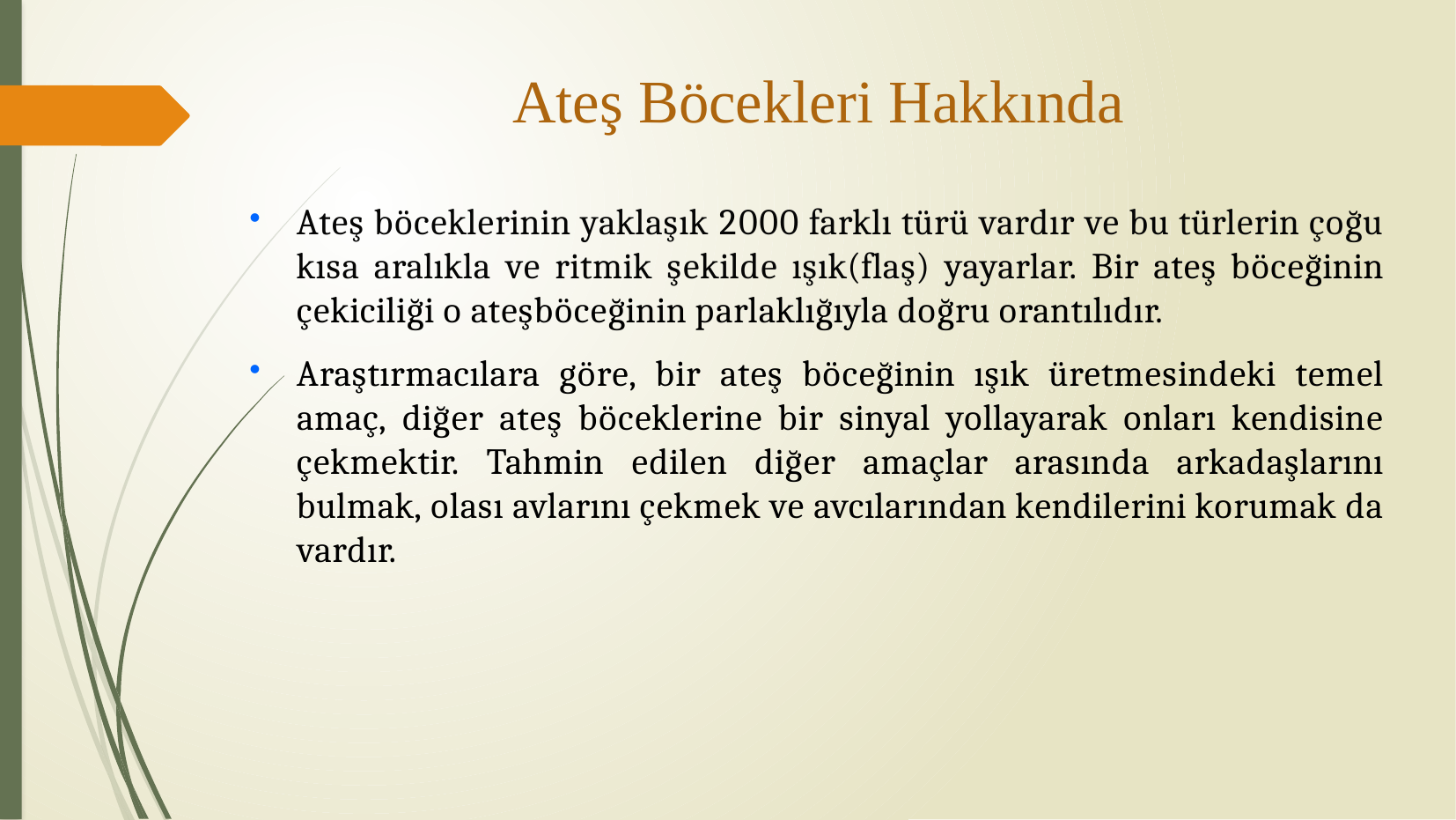

Ateş Böcekleri Hakkında
Ateş böceklerinin yaklaşık 2000 farklı türü vardır ve bu türlerin çoğu kısa aralıkla ve ritmik şekilde ışık(flaş) yayarlar. Bir ateş böceğinin çekiciliği o ateşböceğinin parlaklığıyla doğru orantılıdır.
Araştırmacılara göre, bir ateş böceğinin ışık üretmesindeki temel amaç, diğer ateş böceklerine bir sinyal yollayarak onları kendisine çekmektir. Tahmin edilen diğer amaçlar arasında arkadaşlarını bulmak, olası avlarını çekmek ve avcılarından kendilerini korumak da vardır.